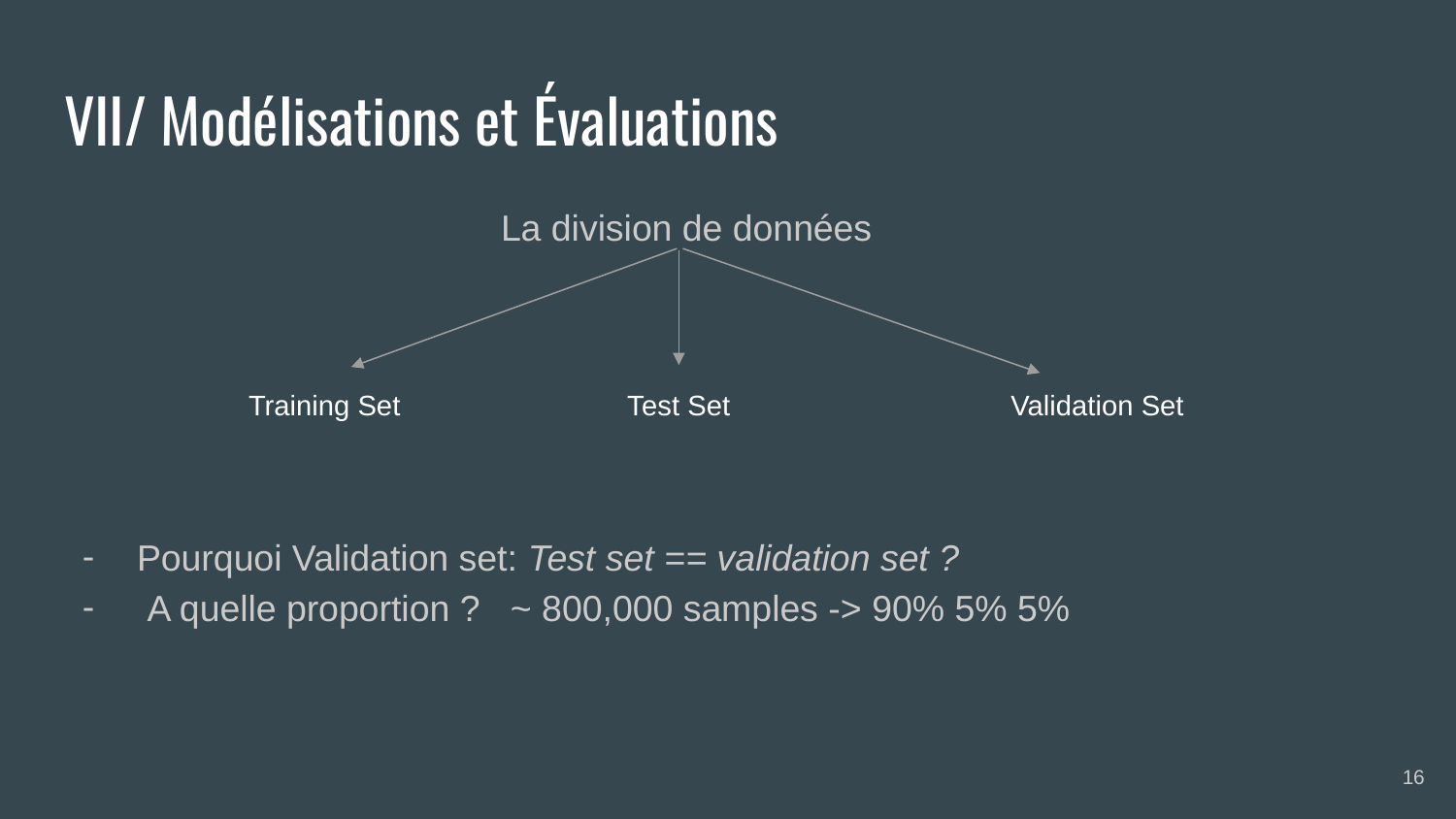

# VII/ Modélisations et Évaluations
La division de données

Pourquoi Validation set: Test set == validation set ?
 A quelle proportion ?   ~ 800,000 samples -> 90% 5% 5%

Training Set
Test Set
Validation Set
16